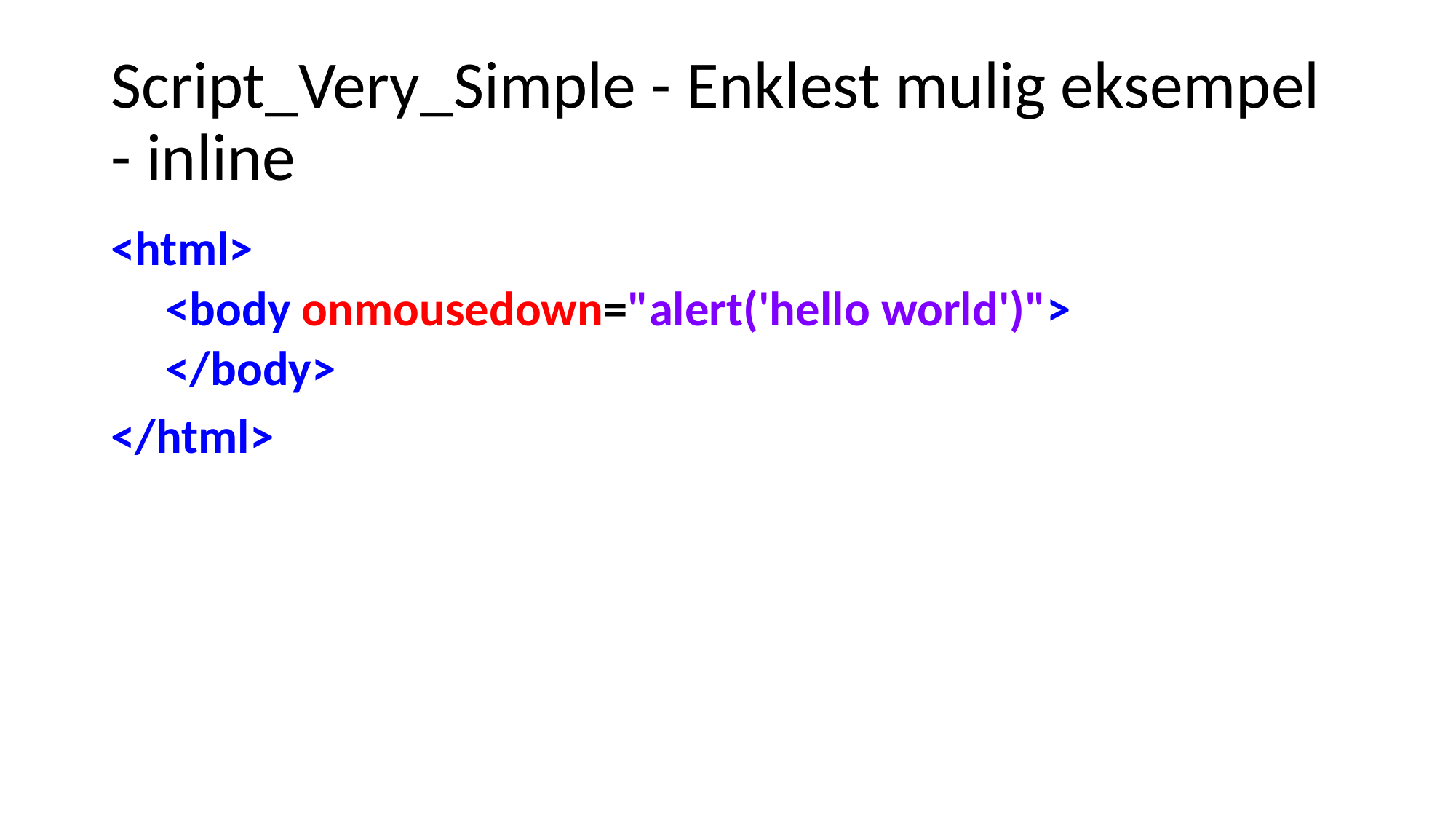

# Script_Very_Simple - Enklest mulig eksempel - inline
<html>
<body onmousedown="alert('hello world')">
</body>
</html>